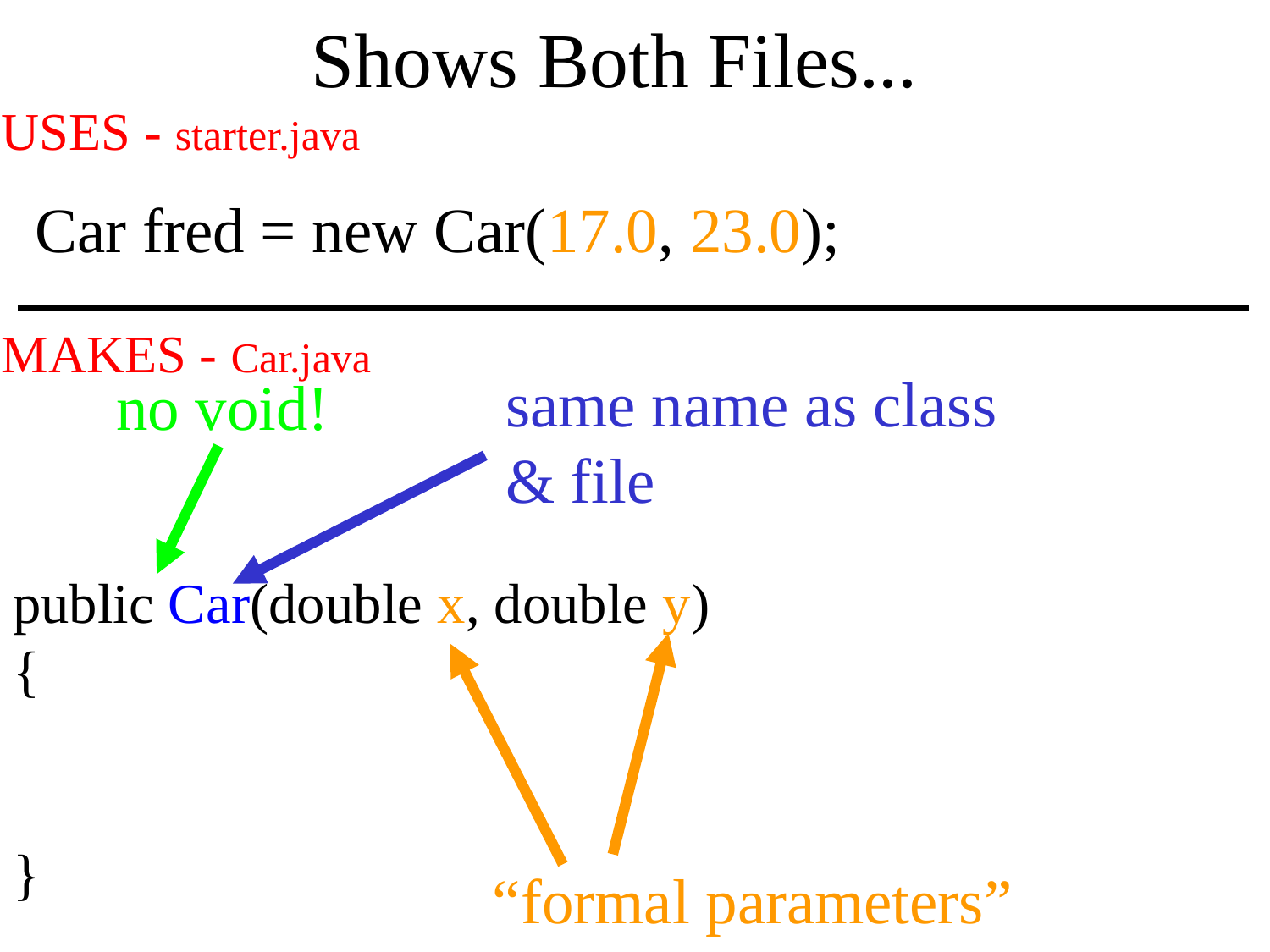

Shows Both Files...
USES - starter.java
Car fred = new Car(17.0, 23.0);
MAKES - Car.java
same name as class
& file
no void!
public Car(double x, double y)
{

}
“formal parameters”